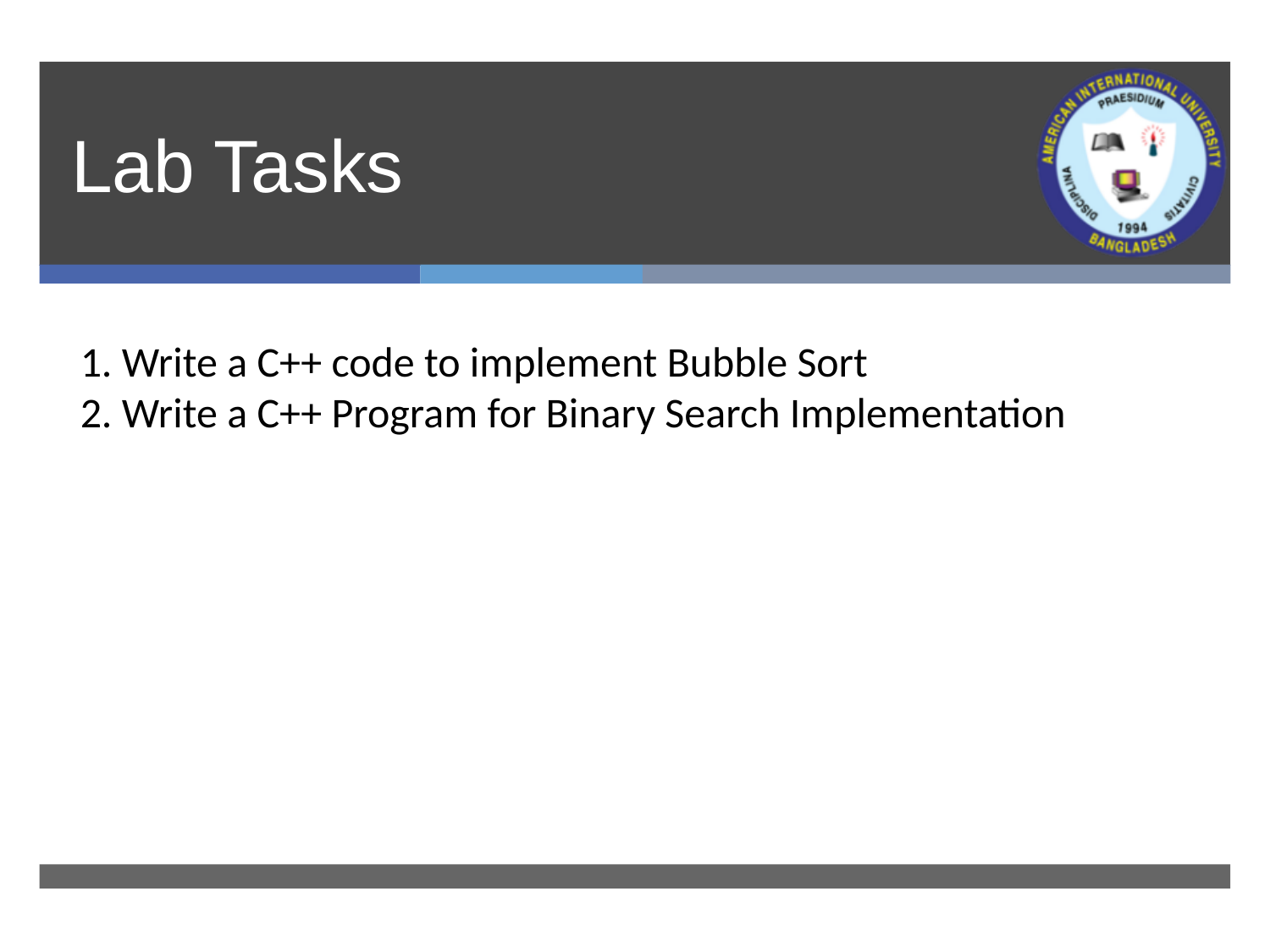

# Lab Tasks
1. Write a C++ code to implement Bubble Sort
2. Write a C++ Program for Binary Search Implementation